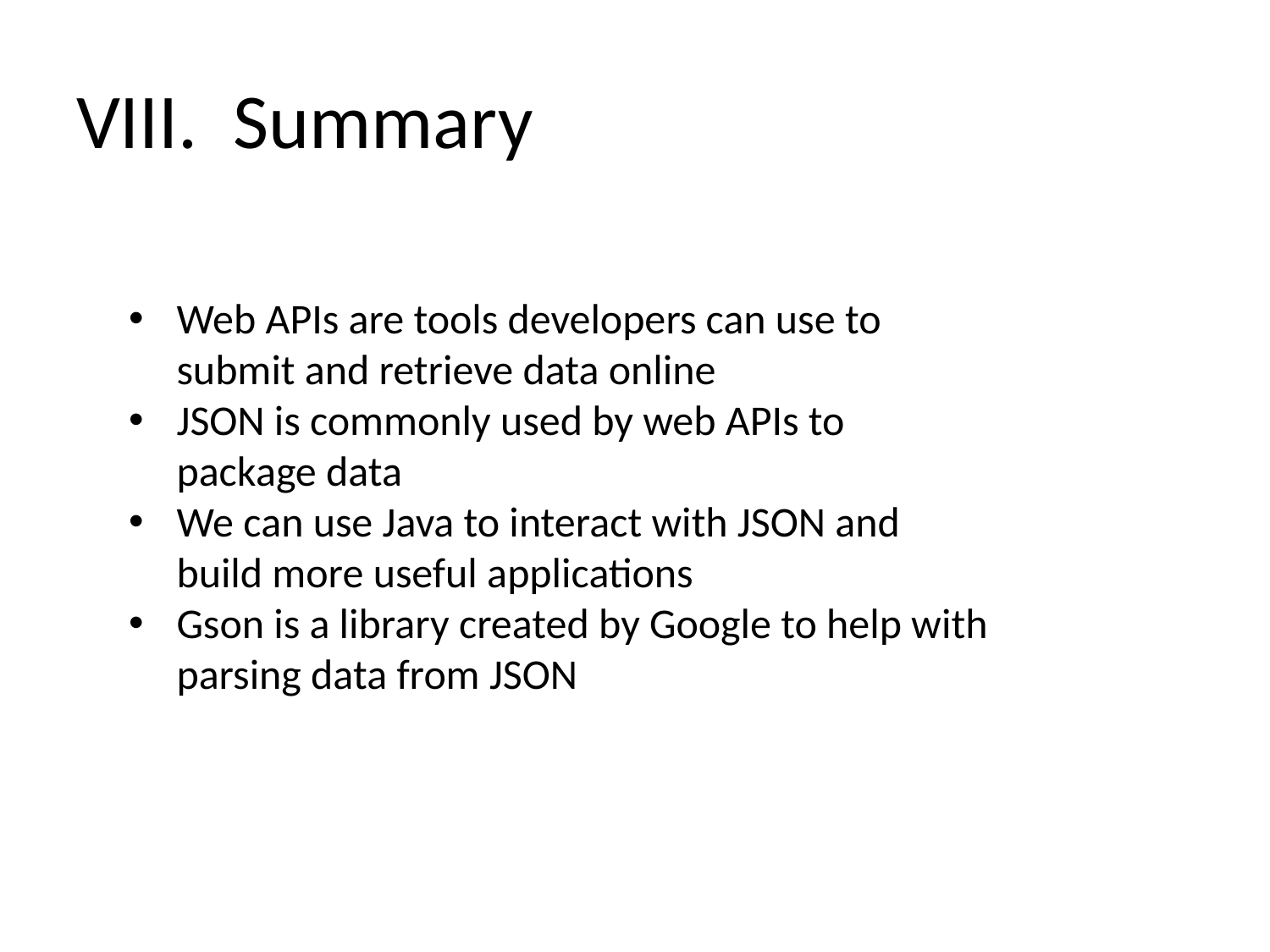

# VIII.  Summary
Web APIs are tools developers can use to submit and retrieve data online
JSON is commonly used by web APIs to package data
We can use Java to interact with JSON and build more useful applications
Gson is a library created by Google to help with parsing data from JSON